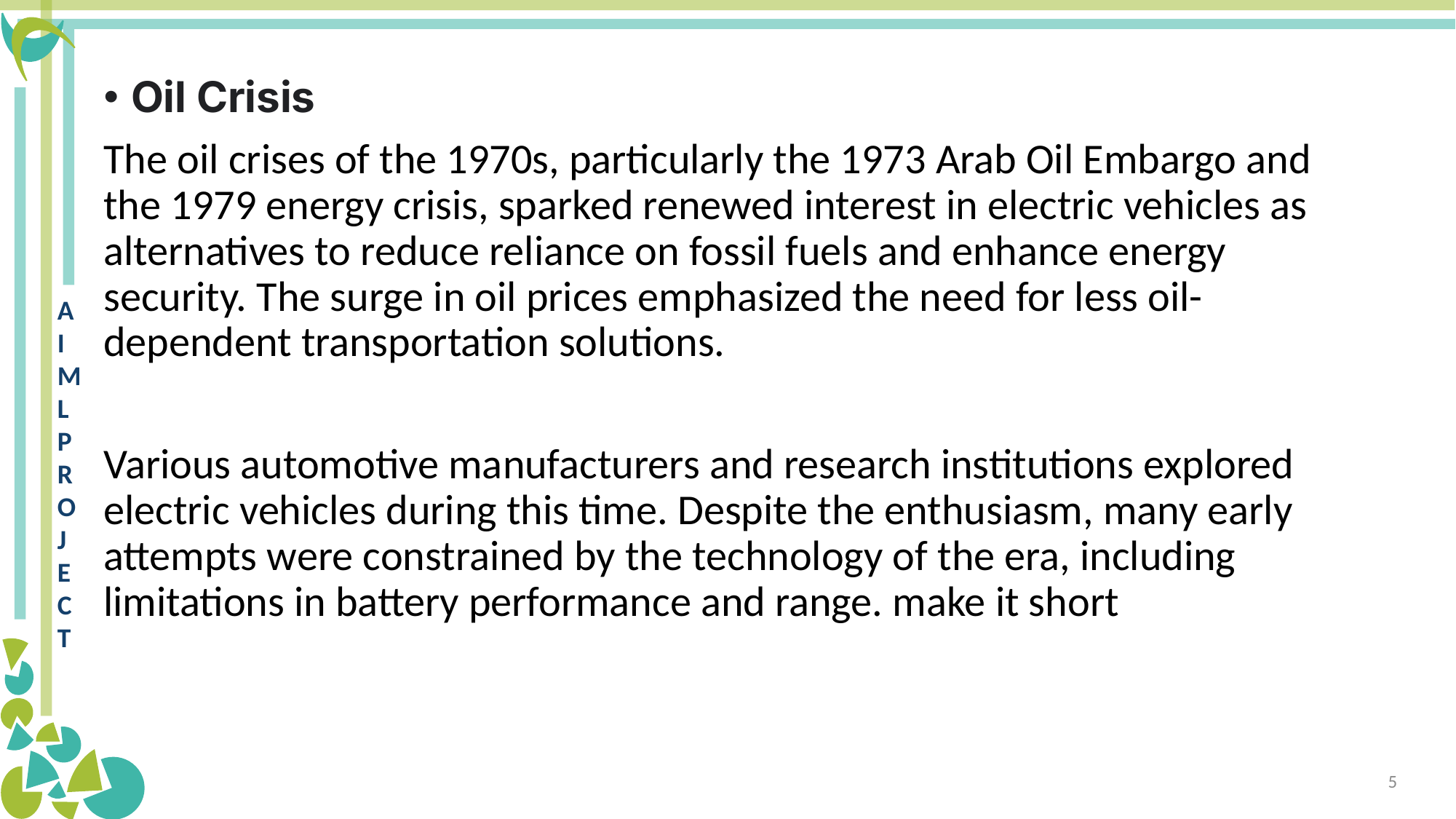

Oil Crisis
The oil crises of the 1970s, particularly the 1973 Arab Oil Embargo and the 1979 energy crisis, sparked renewed interest in electric vehicles as alternatives to reduce reliance on fossil fuels and enhance energy security. The surge in oil prices emphasized the need for less oil-dependent transportation solutions.

Various automotive manufacturers and research institutions explored electric vehicles during this time. Despite the enthusiasm, many early attempts were constrained by the technology of the era, including limitations in battery performance and range. make it short
5